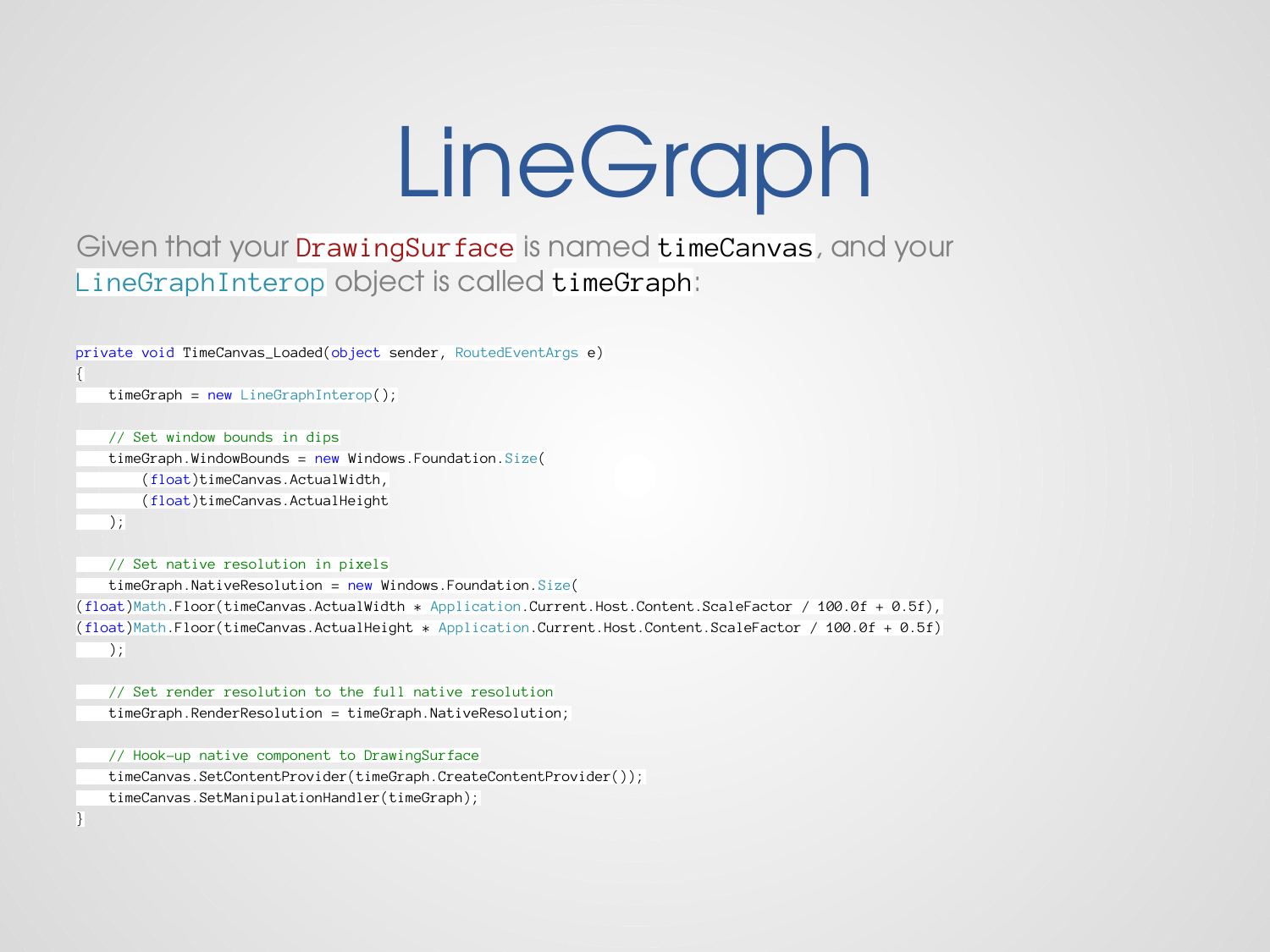

# LineGraph
Given that your DrawingSurface is named timeCanvas, and your LineGraphInterop object is called timeGraph:

private void TimeCanvas_Loaded(object sender, RoutedEventArgs e)
{
    timeGraph = new LineGraphInterop();

    // Set window bounds in dips
    timeGraph.WindowBounds = new Windows.Foundation.Size(
        (float)timeCanvas.ActualWidth,
        (float)timeCanvas.ActualHeight
    );

    // Set native resolution in pixels
    timeGraph.NativeResolution = new Windows.Foundation.Size(
(float)Math.Floor(timeCanvas.ActualWidth * Application.Current.Host.Content.ScaleFactor / 100.0f + 0.5f),
(float)Math.Floor(timeCanvas.ActualHeight * Application.Current.Host.Content.ScaleFactor / 100.0f + 0.5f)
    );

    // Set render resolution to the full native resolution
    timeGraph.RenderResolution = timeGraph.NativeResolution;

    // Hook-up native component to DrawingSurface
    timeCanvas.SetContentProvider(timeGraph.CreateContentProvider());
    timeCanvas.SetManipulationHandler(timeGraph);
}